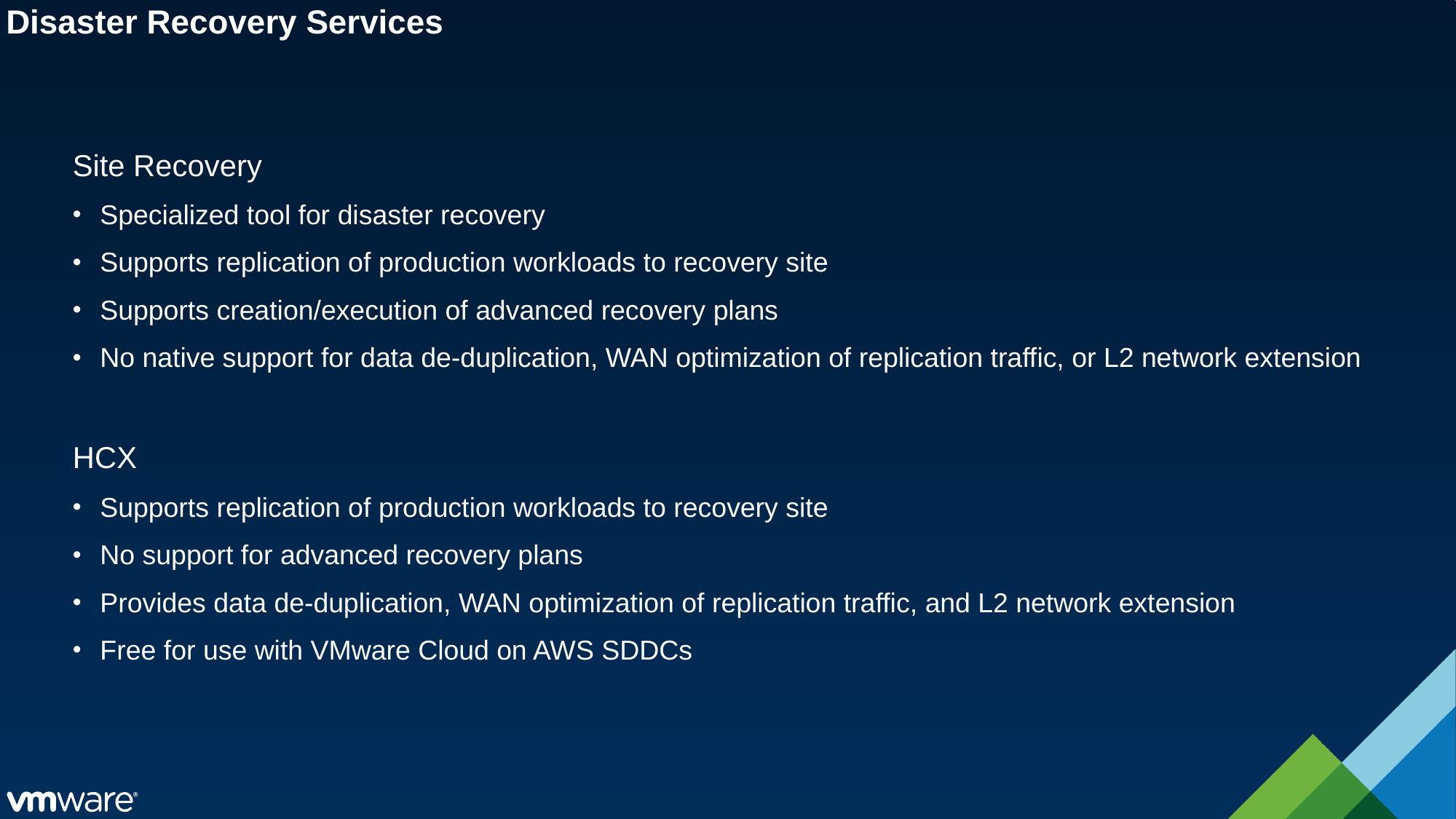

# Disaster Recovery Services
Site Recovery
Specialized tool for disaster recovery
Supports replication of production workloads to recovery site
Supports creation/execution of advanced recovery plans
No native support for data de-duplication, WAN optimization of replication traffic, or L2 network extension

HCX
Supports replication of production workloads to recovery site
No support for advanced recovery plans
Provides data de-duplication, WAN optimization of replication traffic, and L2 network extension
Free for use with VMware Cloud on AWS SDDCs